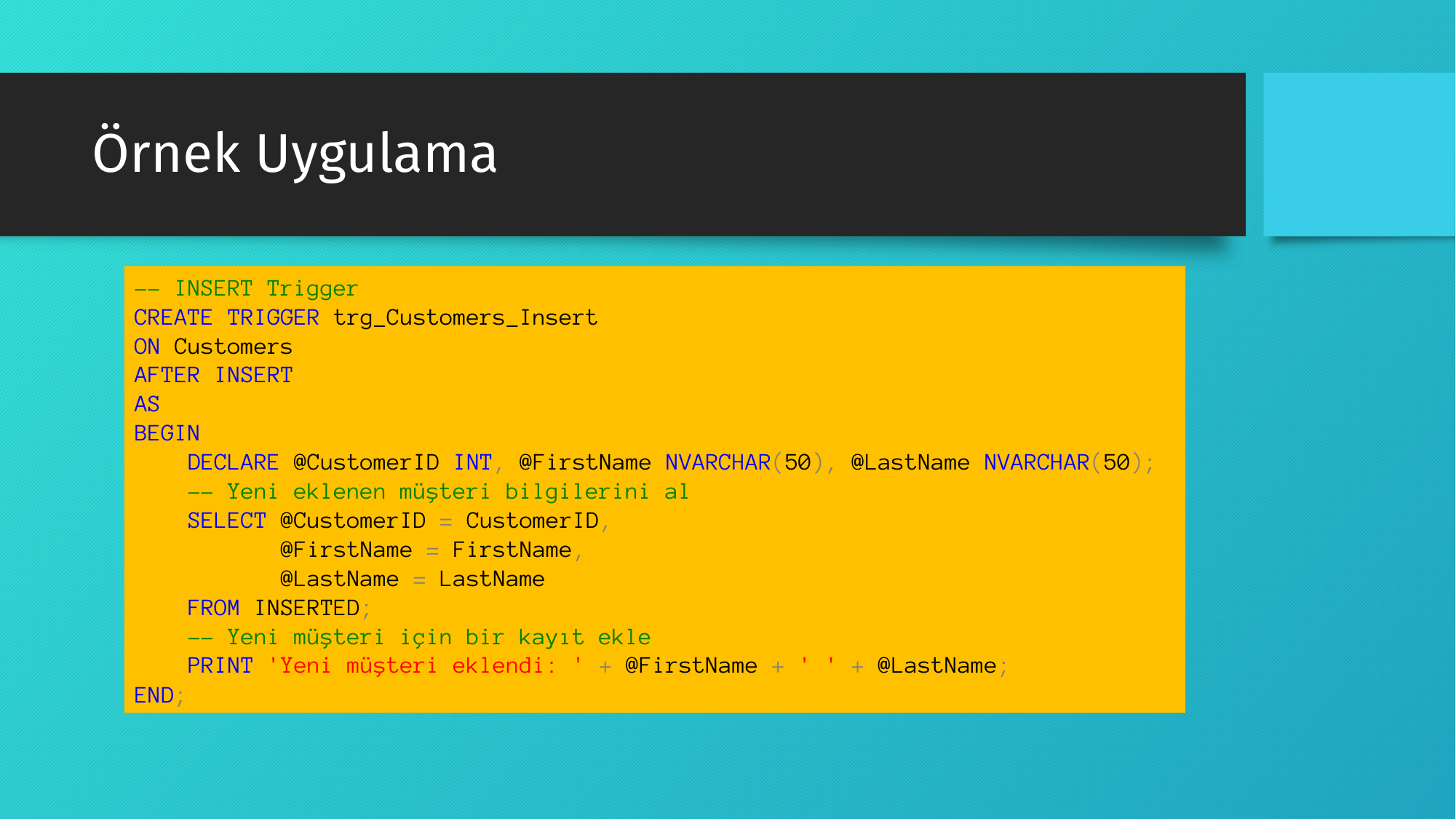

# Örnek Uygulama
-- INSERT Trigger
CREATE TRIGGER trg_Customers_Insert
ON Customers
AFTER INSERT
AS
BEGIN
    DECLARE @CustomerID INT, @FirstName NVARCHAR(50), @LastName NVARCHAR(50);
    -- Yeni eklenen müşteri bilgilerini al
    SELECT @CustomerID = CustomerID,
           @FirstName = FirstName,
           @LastName = LastName
    FROM INSERTED;
    -- Yeni müşteri için bir kayıt ekle
    PRINT 'Yeni müşteri eklendi: ' + @FirstName + ' ' + @LastName;
END;